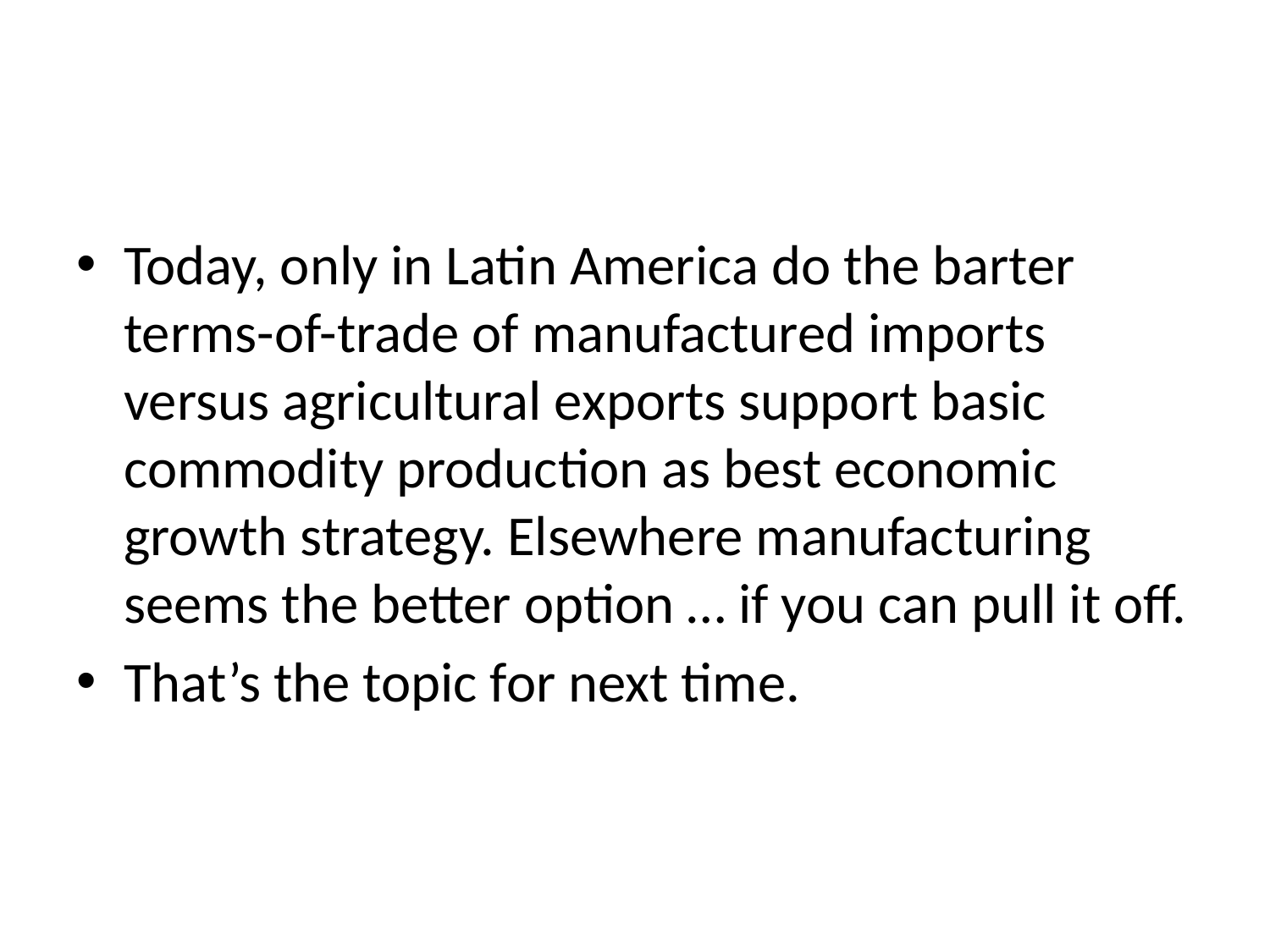

#
Today, only in Latin America do the barter terms-of-trade of manufactured imports versus agricultural exports support basic commodity production as best economic growth strategy. Elsewhere manufacturing seems the better option … if you can pull it off.
That’s the topic for next time.